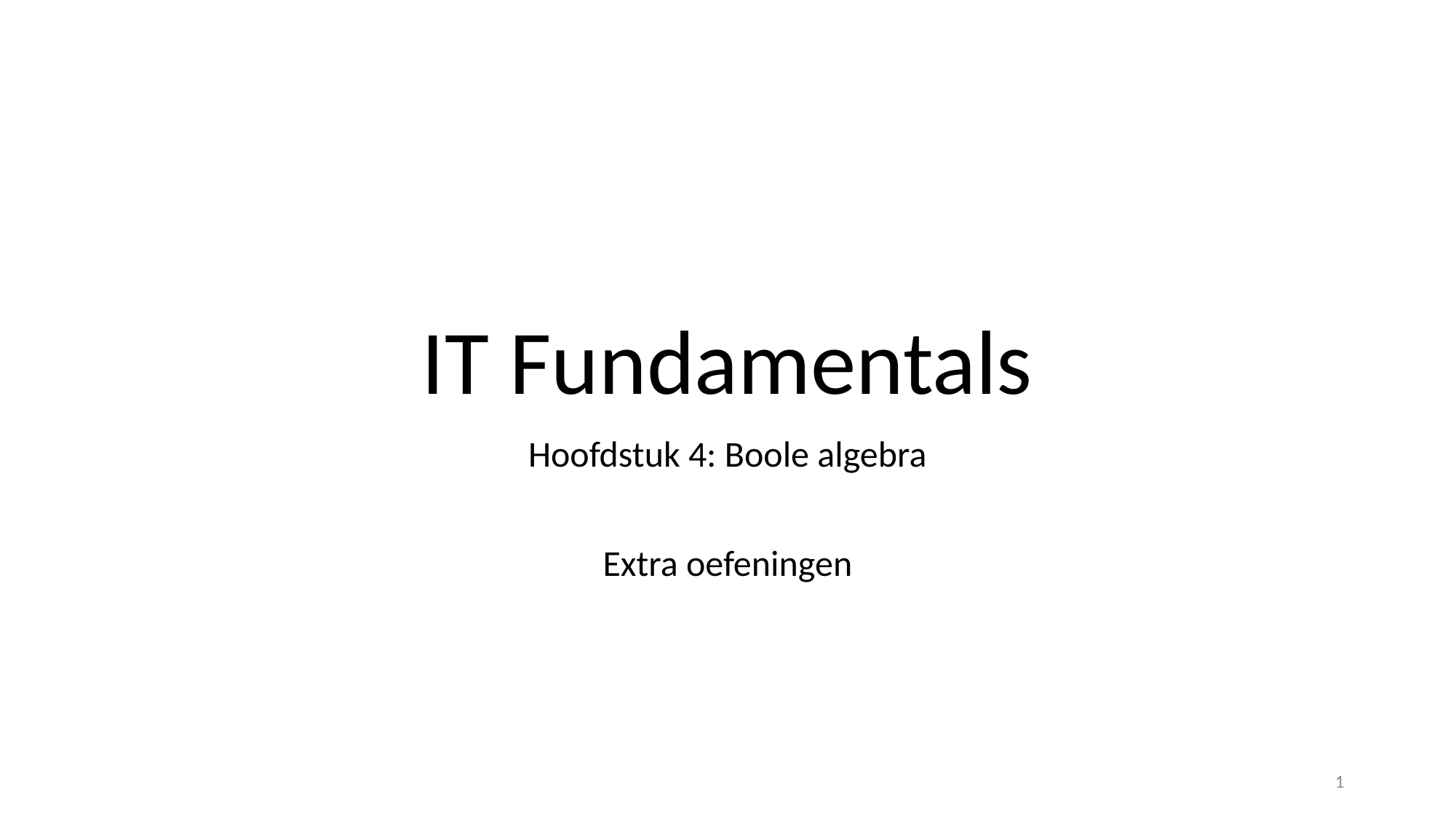

# IT Fundamentals
Hoofdstuk 4: Boole algebra

Extra oefeningen

1